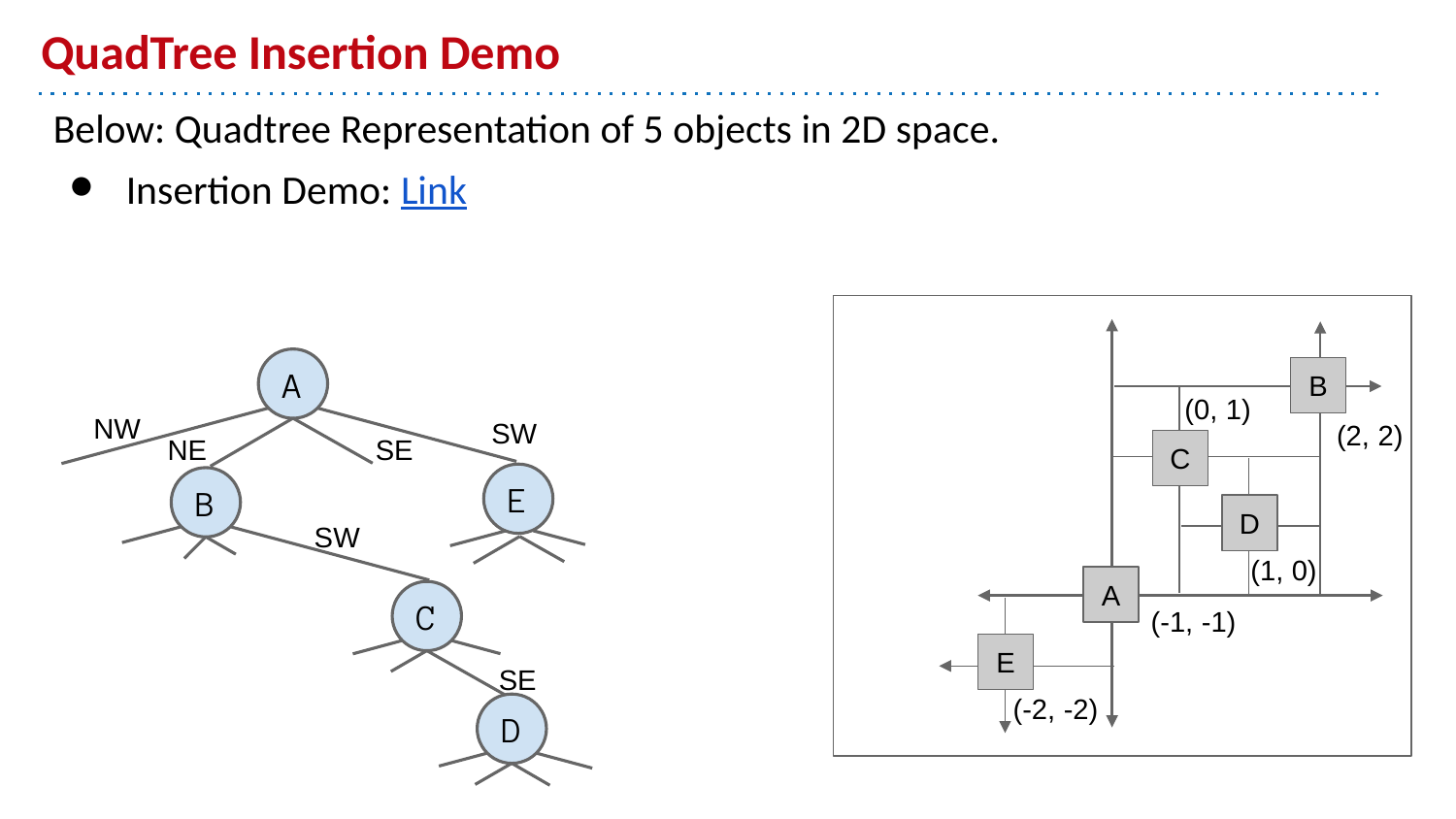

# QuadTree Insertion Demo
Below: Quadtree Representation of 5 objects in 2D space.
Insertion Demo: Link

A
B
(0, 1)
NW
SW
(2, 2)
SE
NE
C
E
B
D
SW
(1, 0)
A
C
(-1, -1)
E
SE
(-2, -2)
D